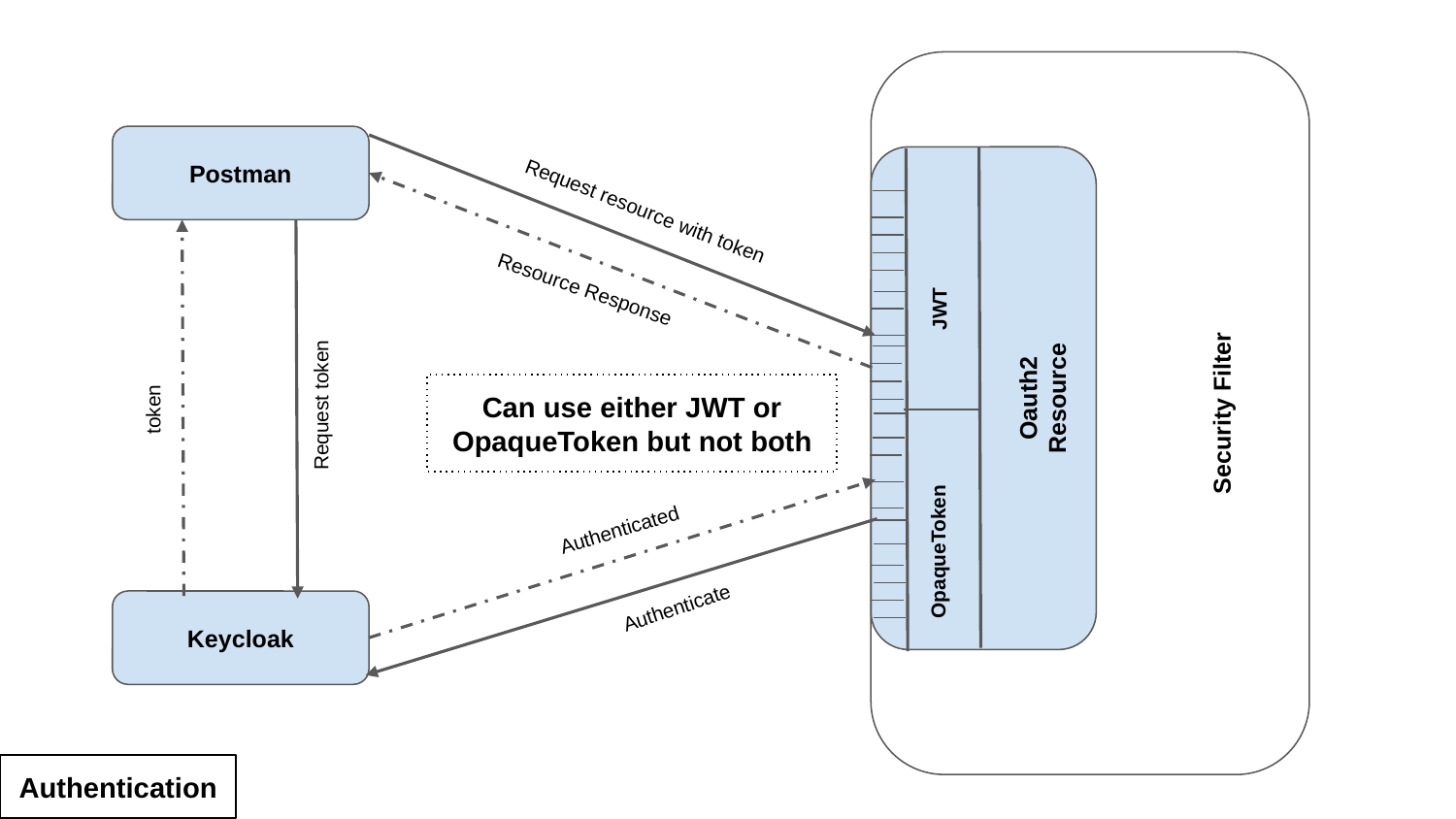

Postman
Request resource with token

Security Filter
Resource Response
JWT

Oauth2
Resource
Can use either JWT or OpaqueToken but not both
Request token
token
Authenticated
OpaqueToken
Authenticate
Keycloak
Authentication